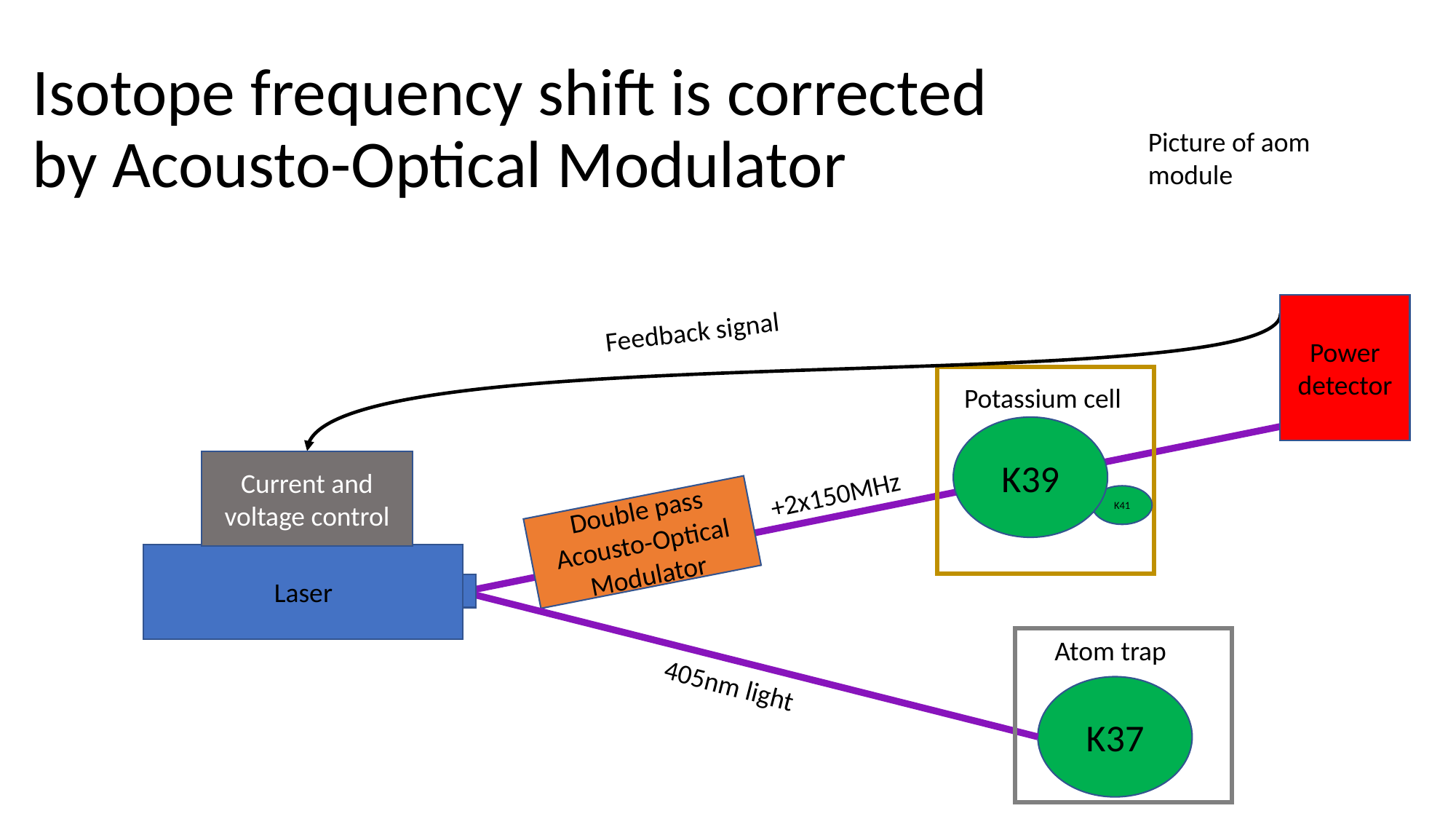

# Isotope frequency shift is corrected by Acousto-Optical Modulator
Picture of aom module
Power detector
Feedback signal

Potassium cell
K39
K41
Current and voltage control
+2x150MHz
Double pass Acousto-Optical Modulator
Laser

K37
405nm light

Atom trap